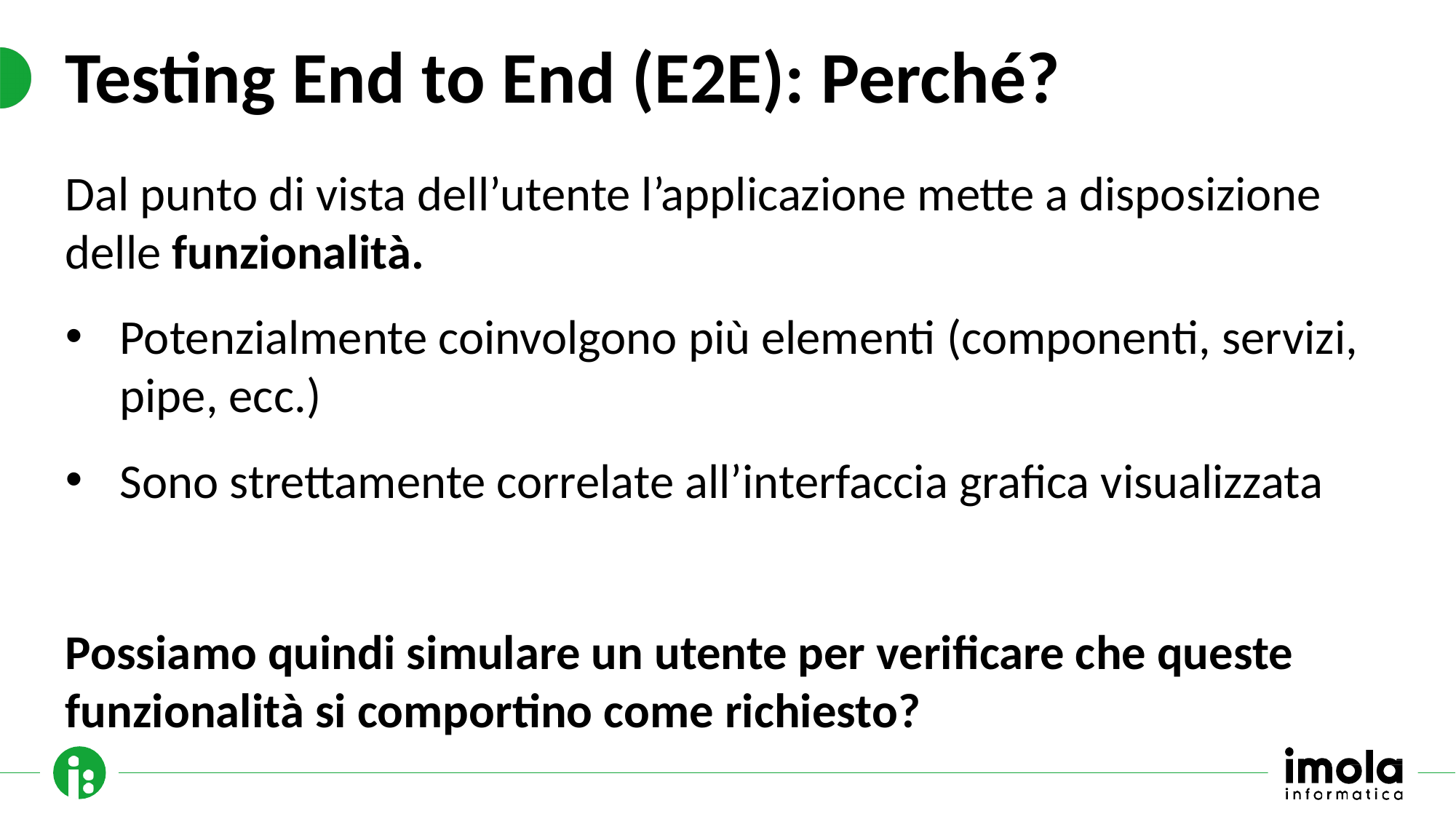

# Testing End to End (E2E): Perché?
Dal punto di vista dell’utente l’applicazione mette a disposizione delle funzionalità.
Potenzialmente coinvolgono più elementi (componenti, servizi, pipe, ecc.)
Sono strettamente correlate all’interfaccia grafica visualizzata

Possiamo quindi simulare un utente per verificare che queste funzionalità si comportino come richiesto?